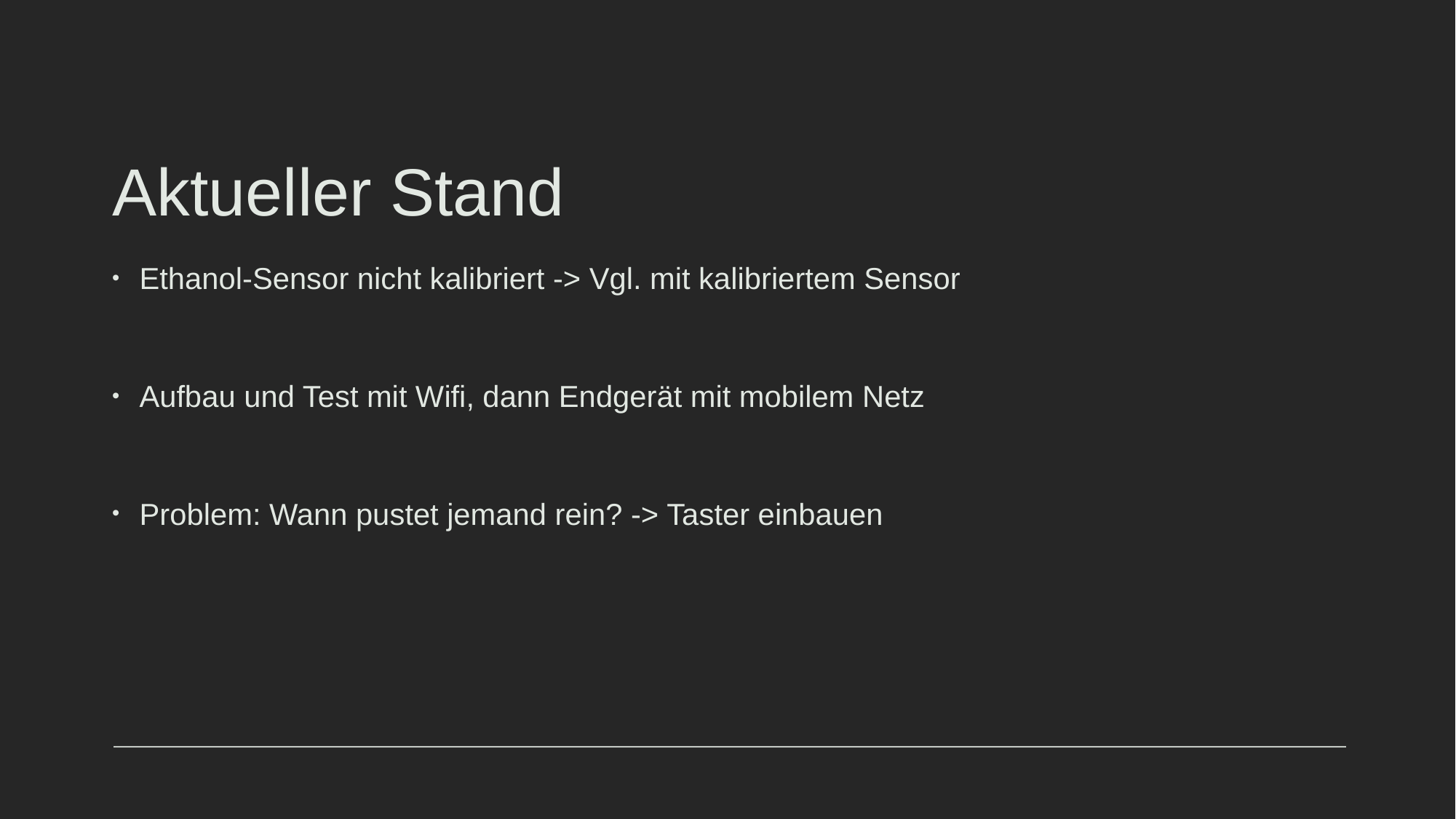

# Aktueller Stand
Ethanol-Sensor nicht kalibriert -> Vgl. mit kalibriertem Sensor

Aufbau und Test mit Wifi, dann Endgerät mit mobilem Netz

Problem: Wann pustet jemand rein? -> Taster einbauen